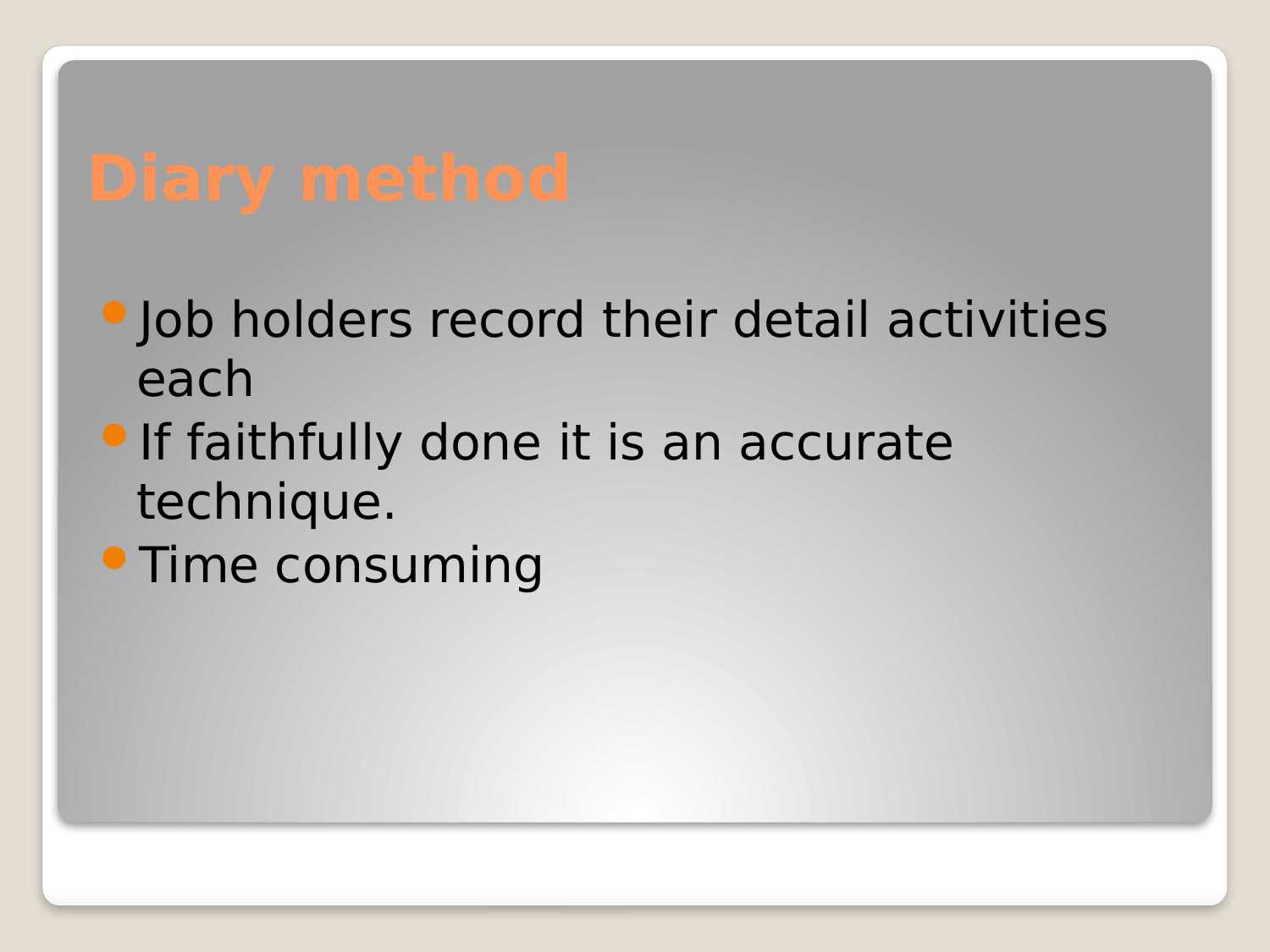

# Diary method
Job holders record their detail activities each
If faithfully done it is an accurate technique.
Time consuming